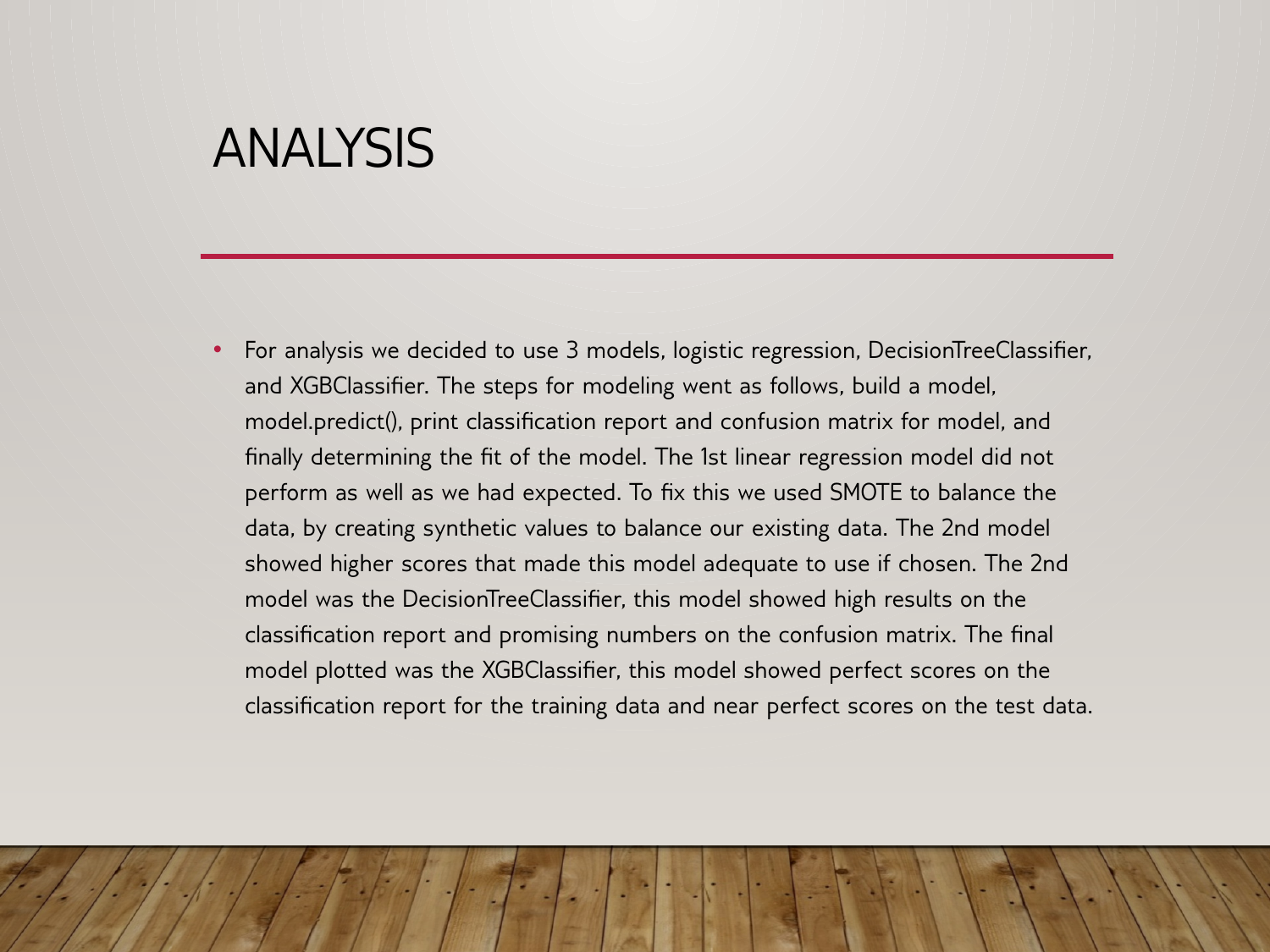

# Analysis

For analysis we decided to use 3 models, logistic regression, DecisionTreeClassifier, and XGBClassifier. The steps for modeling went as follows, build a model, model.predict(), print classification report and confusion matrix for model, and finally determining the fit of the model. The 1st linear regression model did not perform as well as we had expected. To fix this we used SMOTE to balance the data, by creating synthetic values to balance our existing data. The 2nd model showed higher scores that made this model adequate to use if chosen. The 2nd model was the DecisionTreeClassifier, this model showed high results on the classification report and promising numbers on the confusion matrix. The final model plotted was the XGBClassifier, this model showed perfect scores on the classification report for the training data and near perfect scores on the test data.